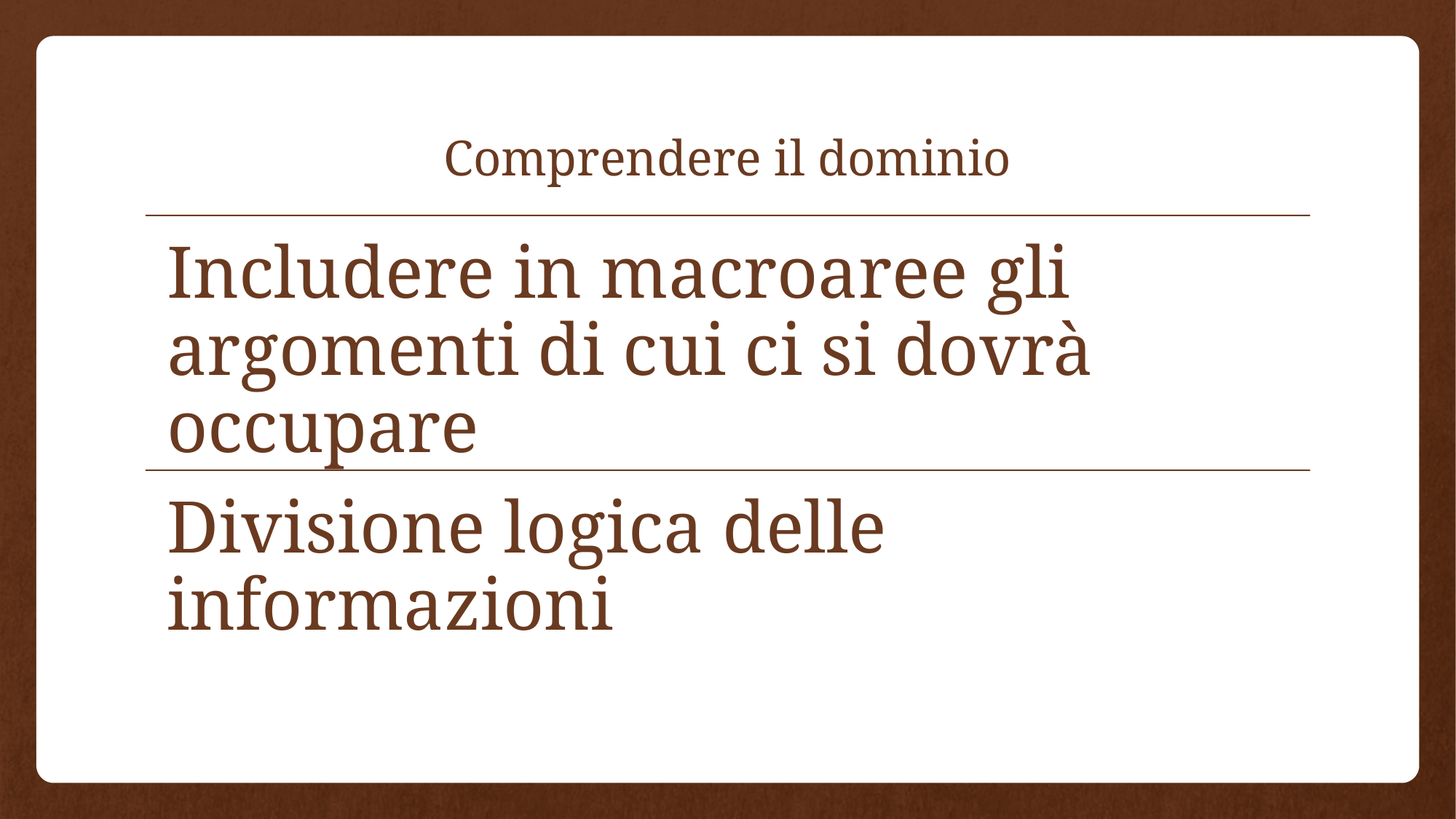

# Comprendere il dominio
Includere in macroaree gli argomenti di cui ci si dovrà occupare
Divisione logica delle informazioni